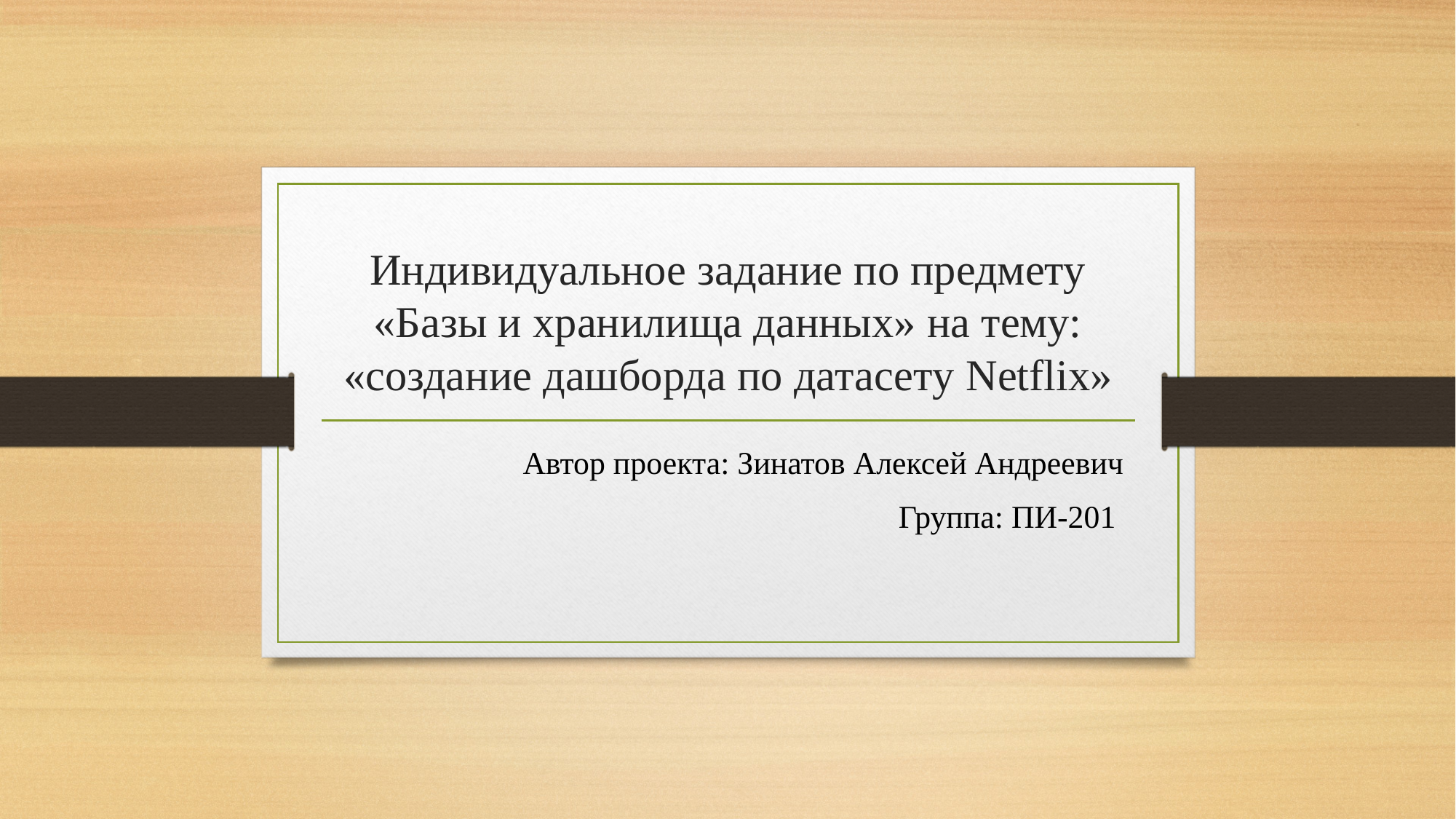

# Индивидуальное задание по предмету «Базы и хранилища данных» на тему: «создание дашборда по датасету Netflix»
Автор проекта: Зинатов Алексей Андреевич
Группа: ПИ-201